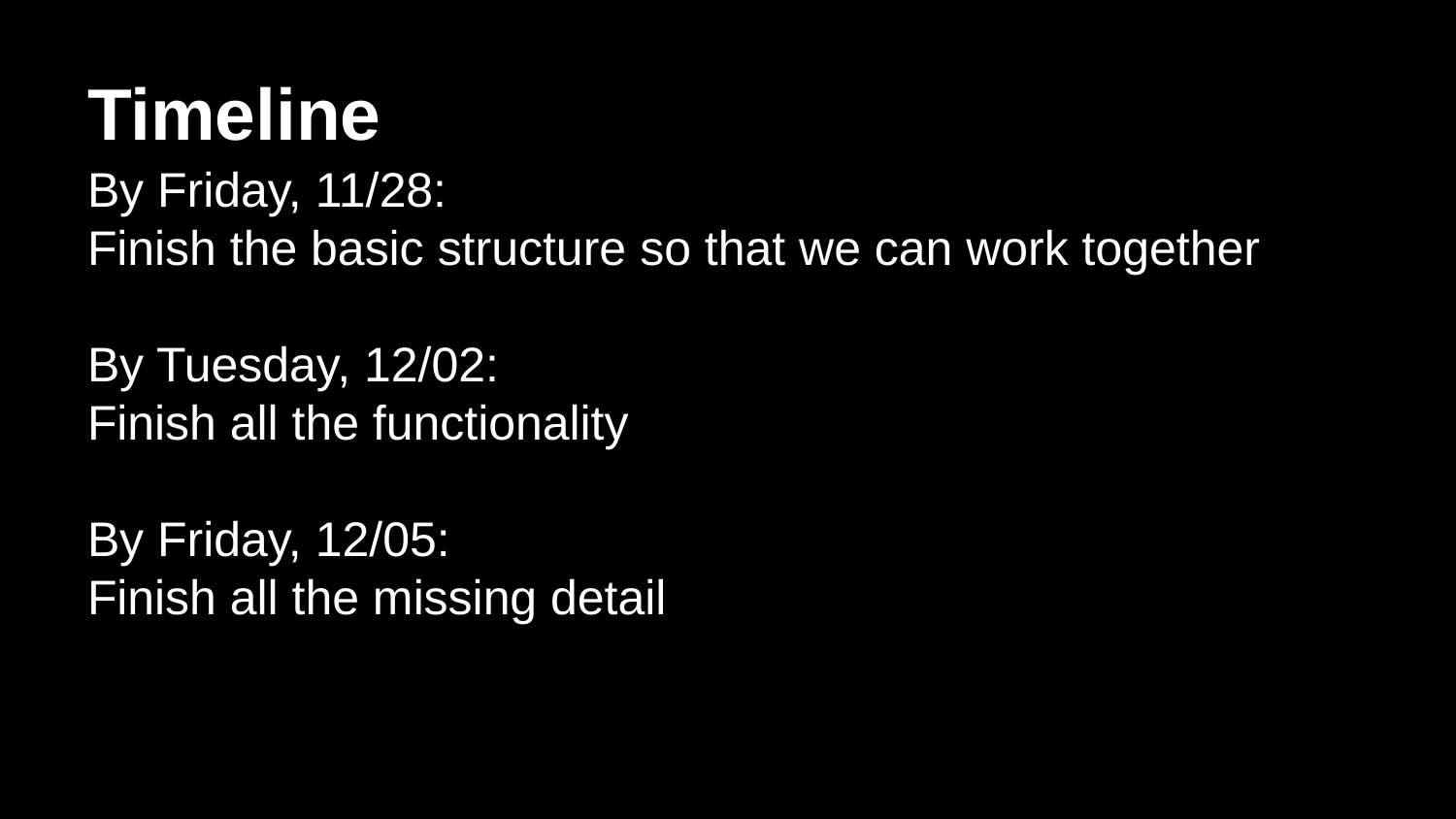

# Timeline
By Friday, 11/28:
Finish the basic structure so that we can work together

By Tuesday, 12/02:
Finish all the functionality

By Friday, 12/05:
Finish all the missing detail